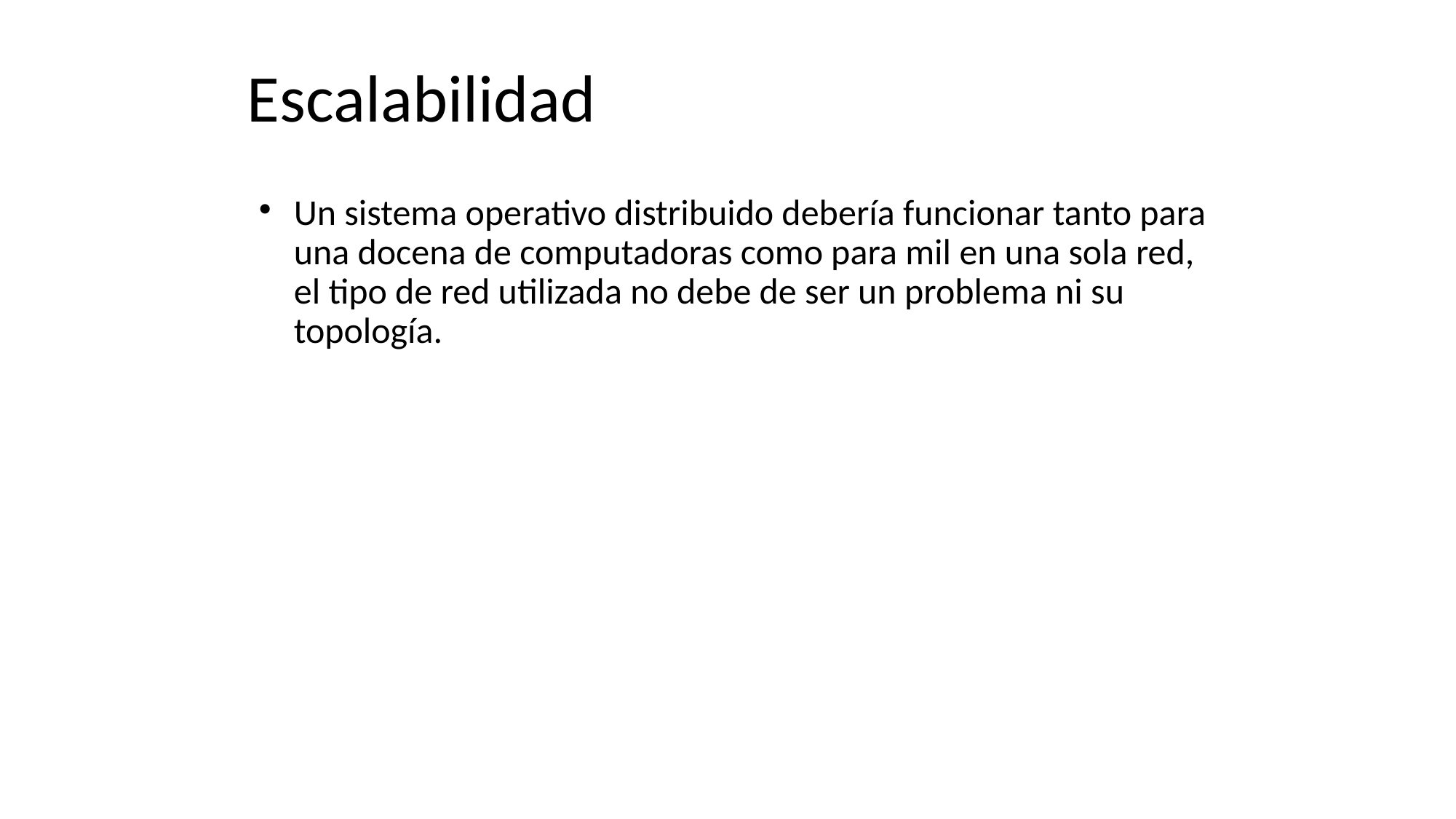

# Escalabilidad
Un sistema operativo distribuido debería funcionar tanto para una docena de computadoras como para mil en una sola red, el tipo de red utilizada no debe de ser un problema ni su topología.